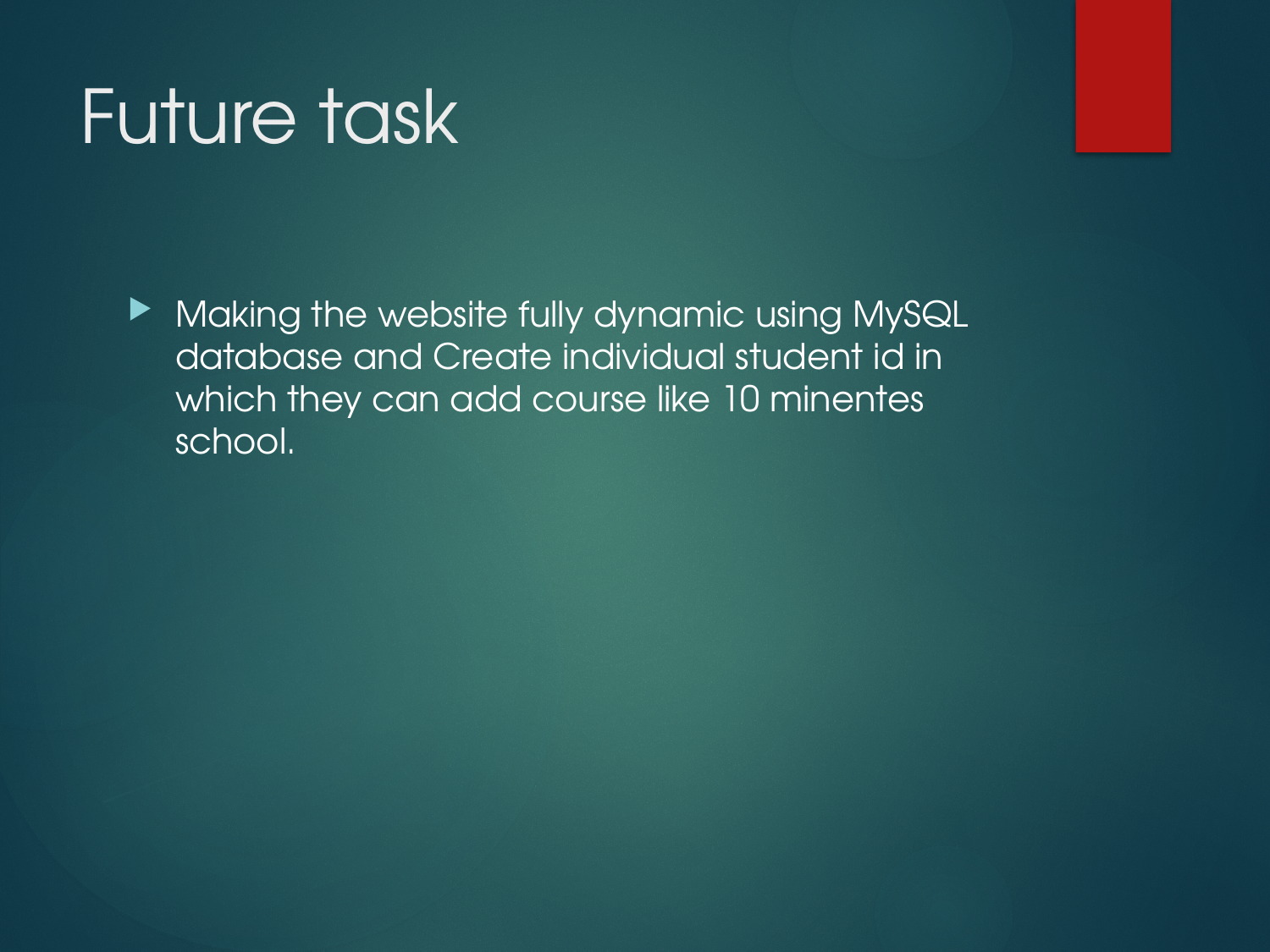

# Future task
Making the website fully dynamic using MySQL database and Create individual student id in which they can add course like 10 minentes school.